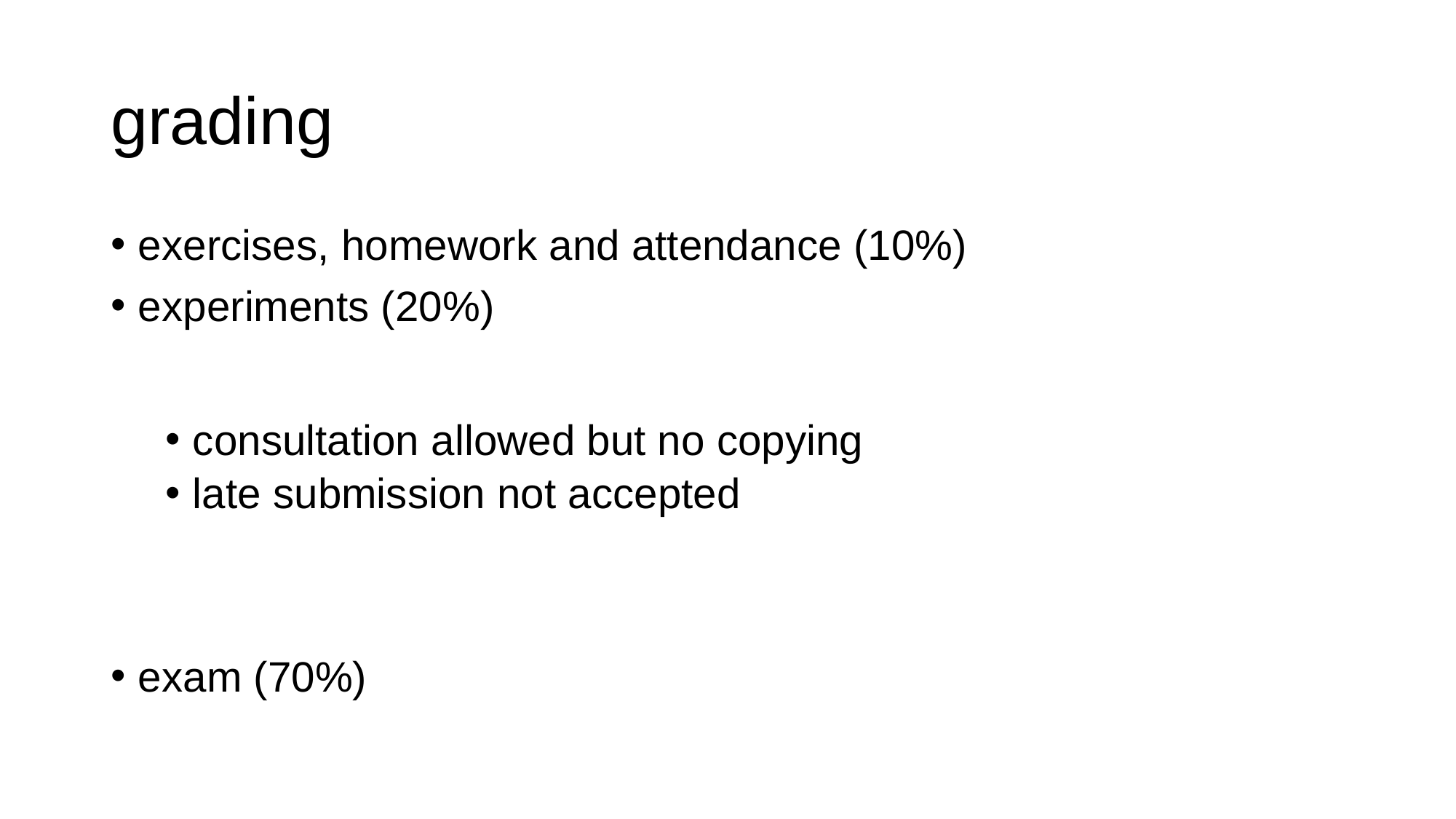

# grading
exercises, homework and attendance (10%)
experiments (20%)

consultation allowed but no copying
late submission not accepted

exam (70%)